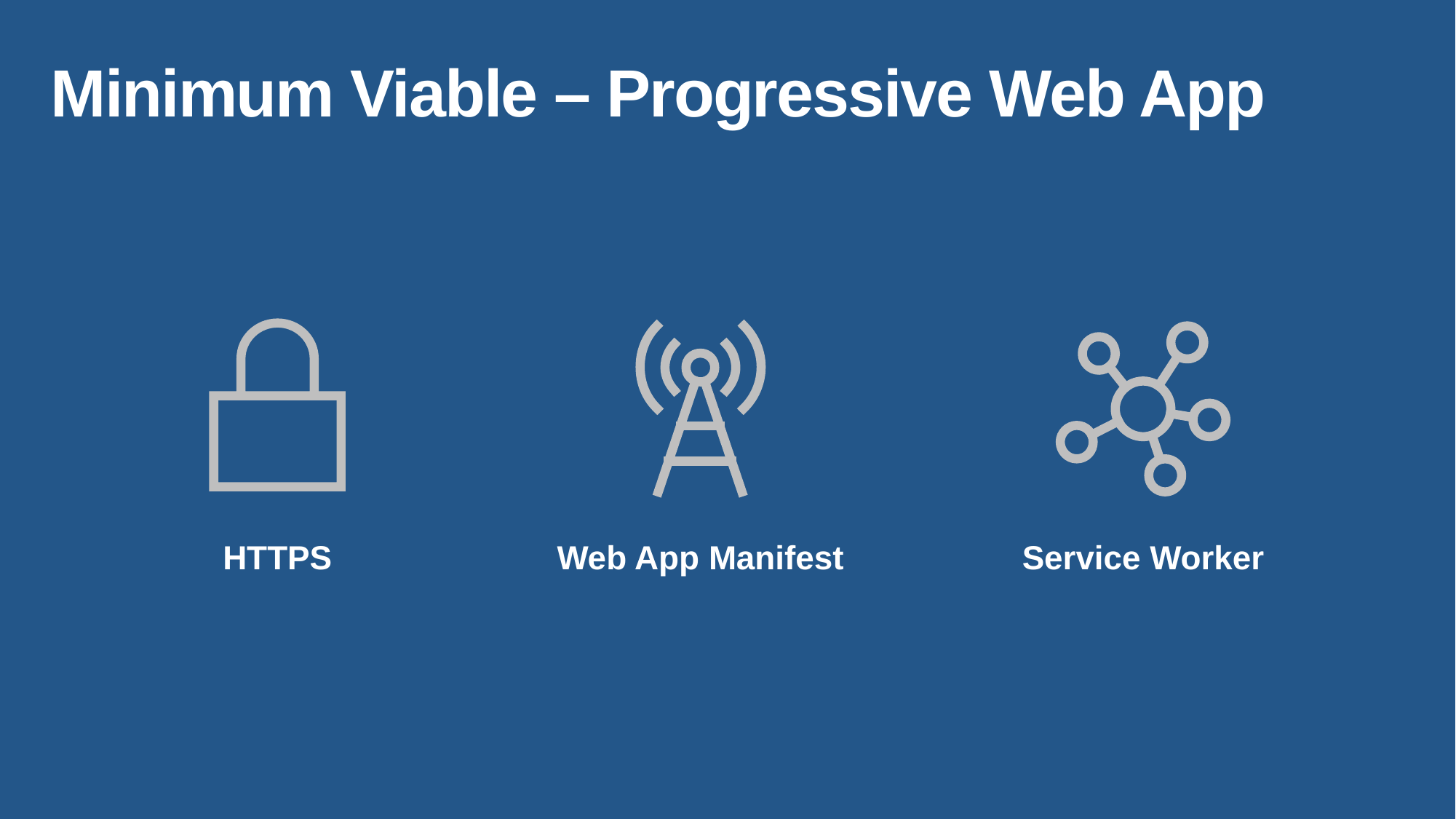

# Minimum Viable – Progressive Web App

HTTPS
Web App Manifest
Service Worker